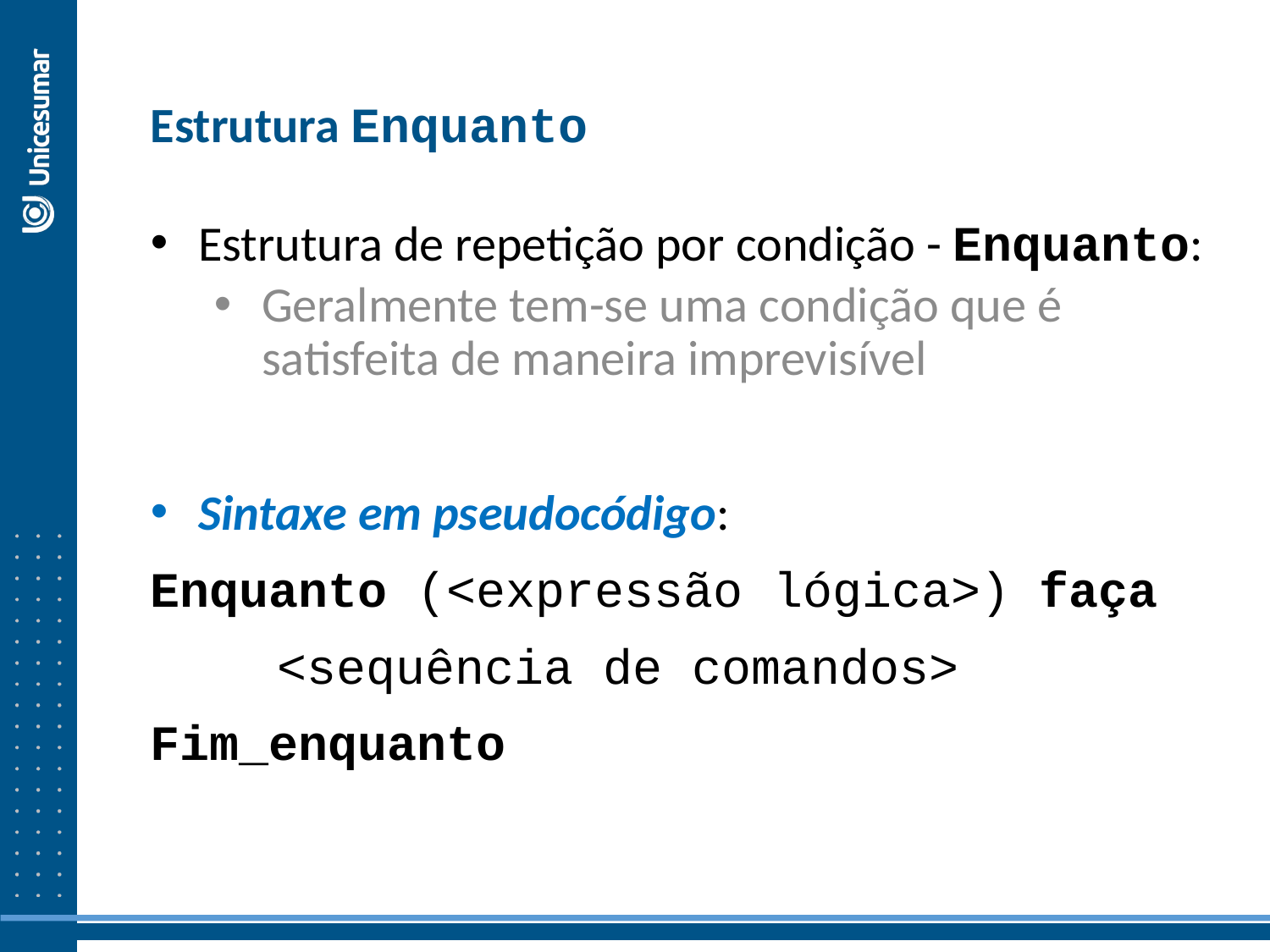

Estrutura Enquanto
Estrutura de repetição por condição - Enquanto:
Geralmente tem-se uma condição que é satisfeita de maneira imprevisível

Sintaxe em pseudocódigo:
Enquanto (<expressão lógica>) faça
	<sequência de comandos>
Fim_enquanto